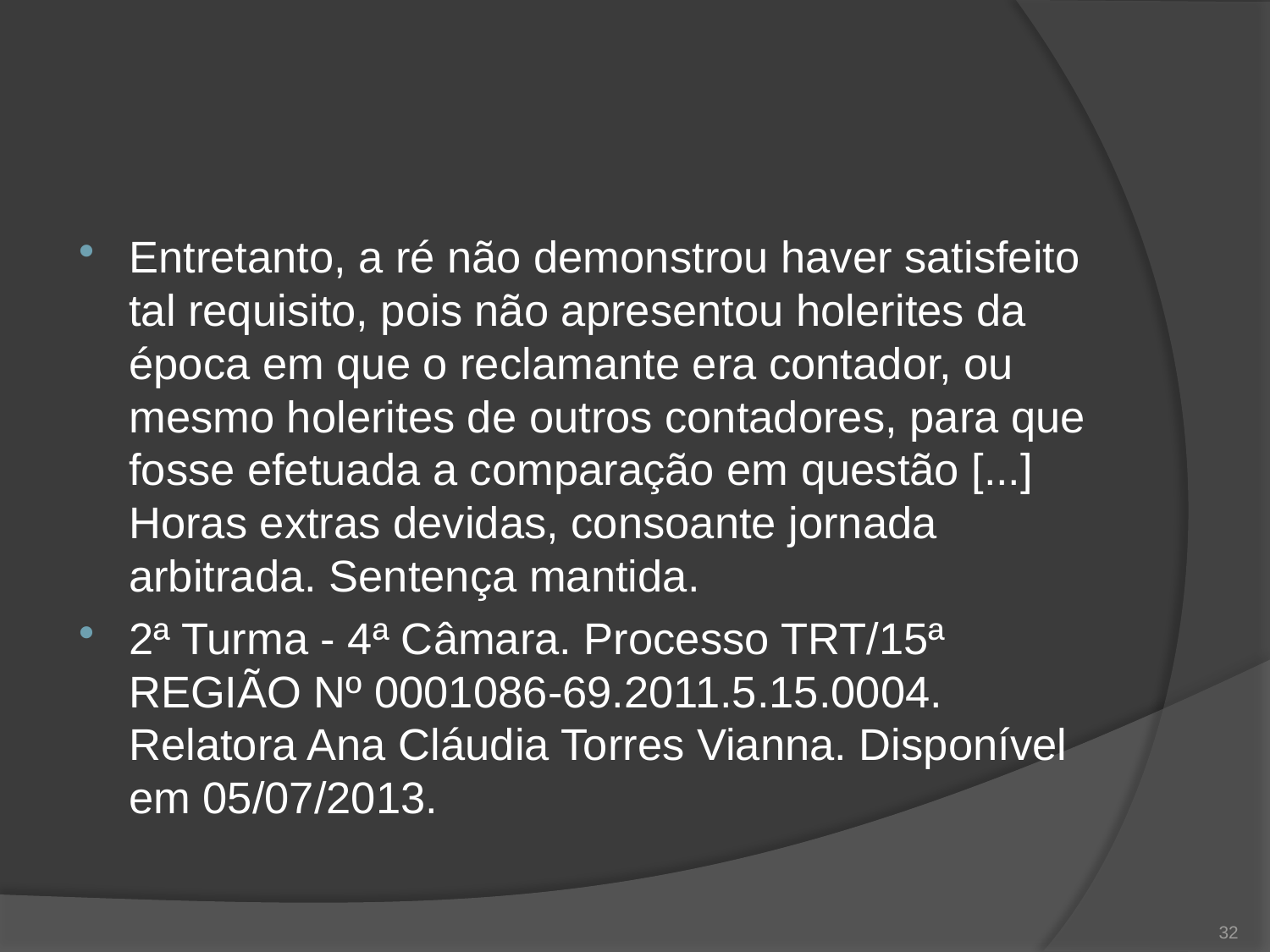

#
Entretanto, a ré não demonstrou haver satisfeito tal requisito, pois não apresentou holerites da época em que o reclamante era contador, ou mesmo holerites de outros contadores, para que fosse efetuada a comparação em questão [...] Horas extras devidas, consoante jornada arbitrada. Sentença mantida.
2ª Turma - 4ª Câmara. Processo TRT/15ª REGIÃO Nº 0001086-69.2011.5.15.0004. Relatora Ana Cláudia Torres Vianna. Disponível em 05/07/2013.
32